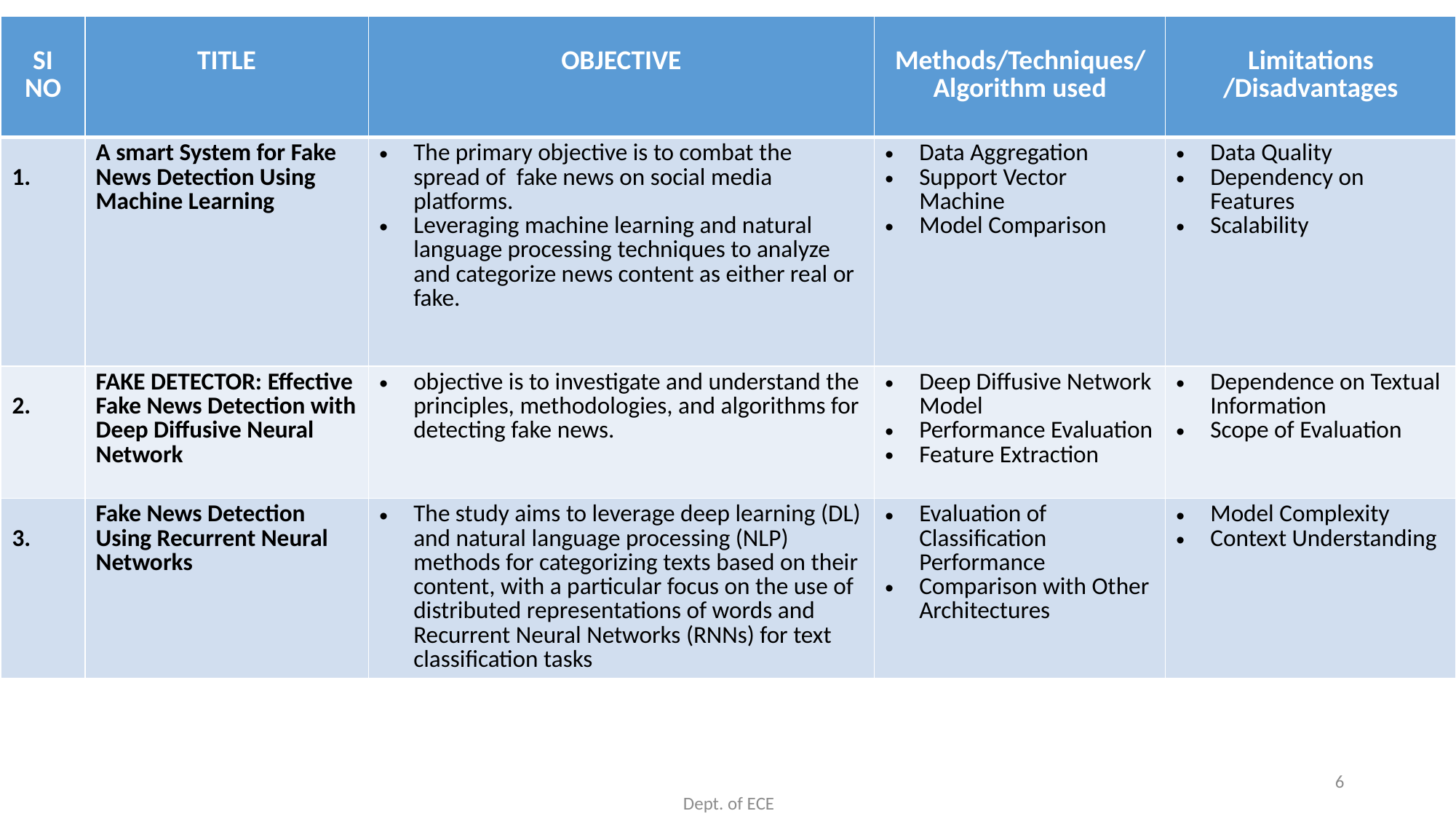

| SI NO | TITLE | OBJECTIVE | Methods/Techniques/Algorithm used | Limitations /Disadvantages |
| --- | --- | --- | --- | --- |
| 1. | A smart System for Fake News Detection Using Machine Learning | The primary objective is to combat the spread of fake news on social media platforms. Leveraging machine learning and natural language processing techniques to analyze and categorize news content as either real or fake. | Data Aggregation Support Vector Machine Model Comparison | Data Quality Dependency on Features Scalability |
| 2. | FAKE DETECTOR: Effective Fake News Detection with Deep Diffusive Neural Network | objective is to investigate and understand the principles, methodologies, and algorithms for detecting fake news. | Deep Diffusive Network Model Performance Evaluation Feature Extraction | Dependence on Textual Information Scope of Evaluation |
| 3. | Fake News Detection Using Recurrent Neural Networks | The study aims to leverage deep learning (DL) and natural language processing (NLP) methods for categorizing texts based on their content, with a particular focus on the use of distributed representations of words and Recurrent Neural Networks (RNNs) for text classification tasks | Evaluation of Classification Performance Comparison with Other Architectures | Model Complexity Context Understanding |
6
Dept. of ECE